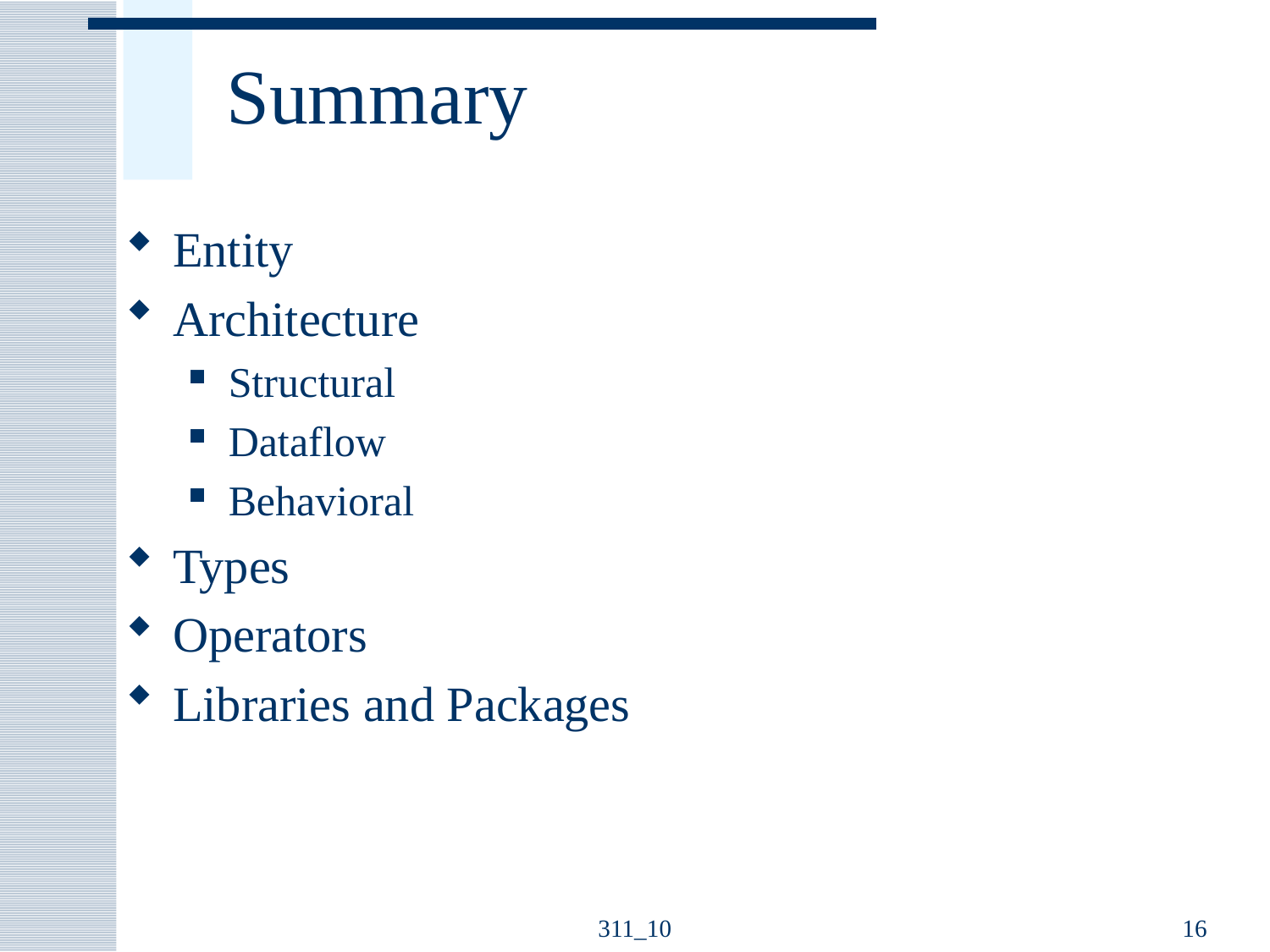

# Summary
Entity
Architecture
Structural
Dataflow
Behavioral
Types
Operators
Libraries and Packages

311_10
16